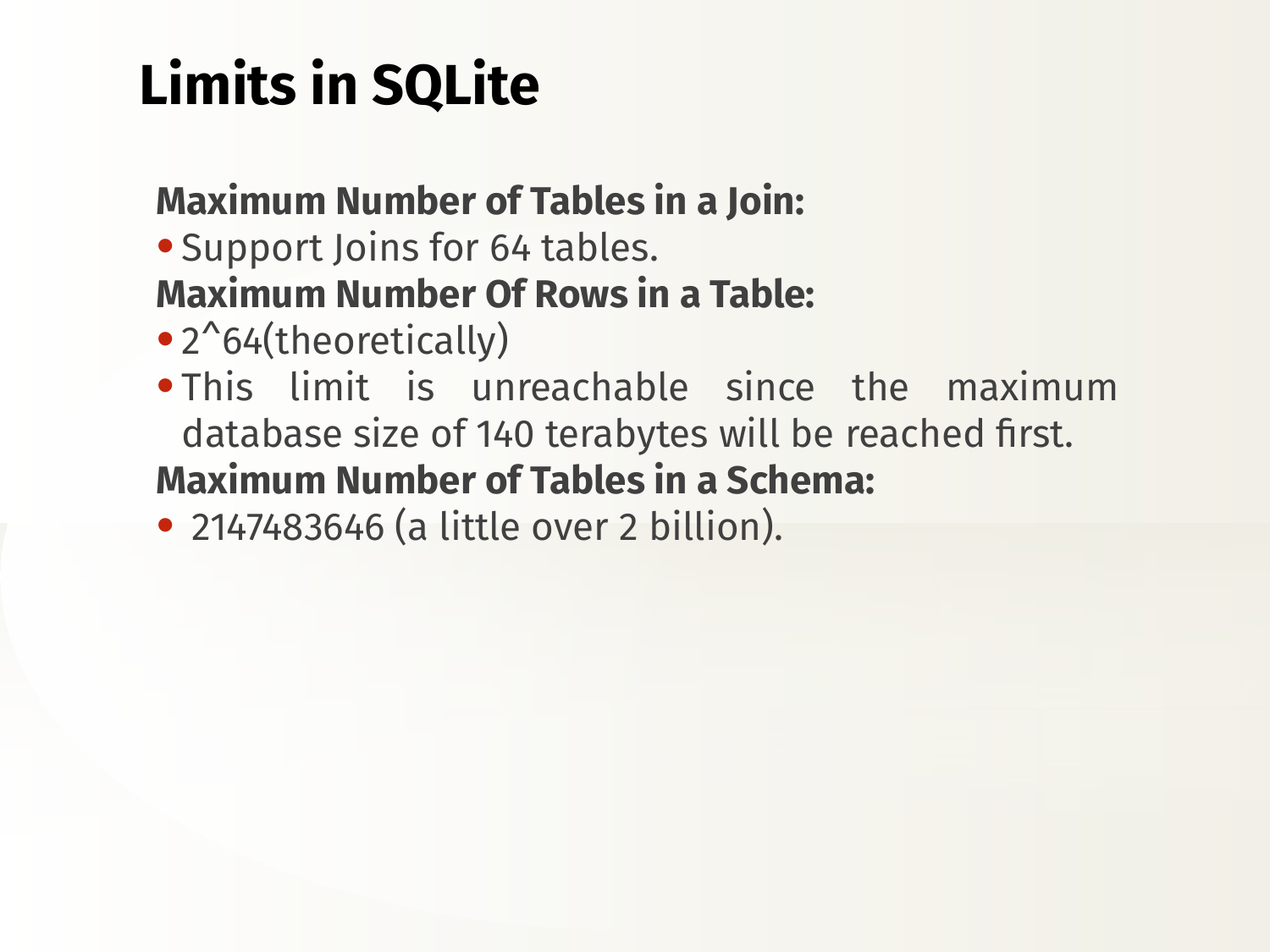

Limits in SQLite
Maximum Number of Tables in a Join:
Support Joins for 64 tables.
Maximum Number Of Rows in a Table:
2^64(theoretically)
This limit is unreachable since the maximum database size of 140 terabytes will be reached first.
Maximum Number of Tables in a Schema:
 2147483646 (a little over 2 billion).